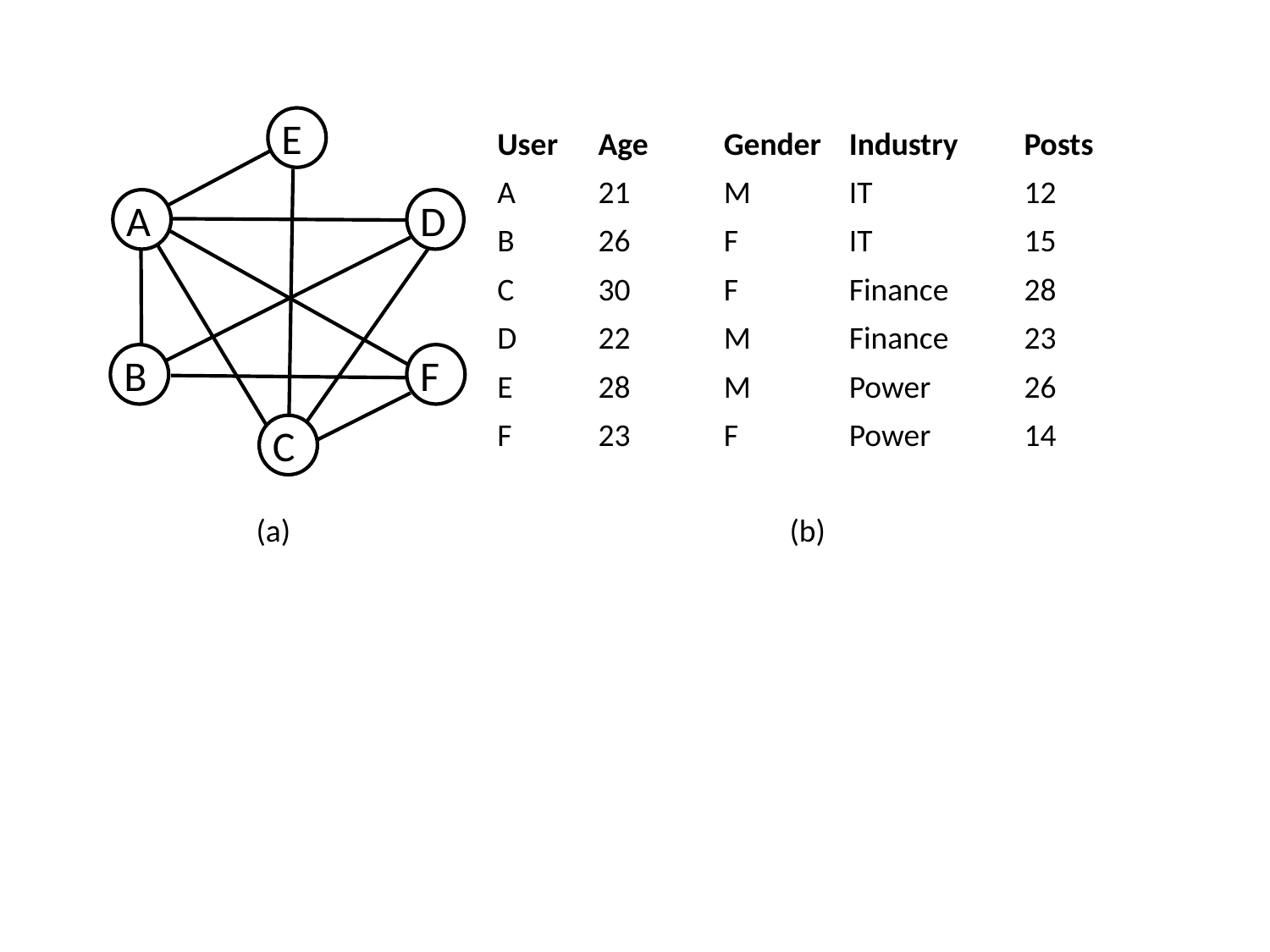

E
| User | Age | Gender | Industry | Posts |
| --- | --- | --- | --- | --- |
| A | 21 | M | IT | 12 |
| B | 26 | F | IT | 15 |
| C | 30 | F | Finance | 28 |
| D | 22 | M | Finance | 23 |
| E | 28 | M | Power | 26 |
| F | 23 | F | Power | 14 |

A
D

B
F

C
(a)
(b)